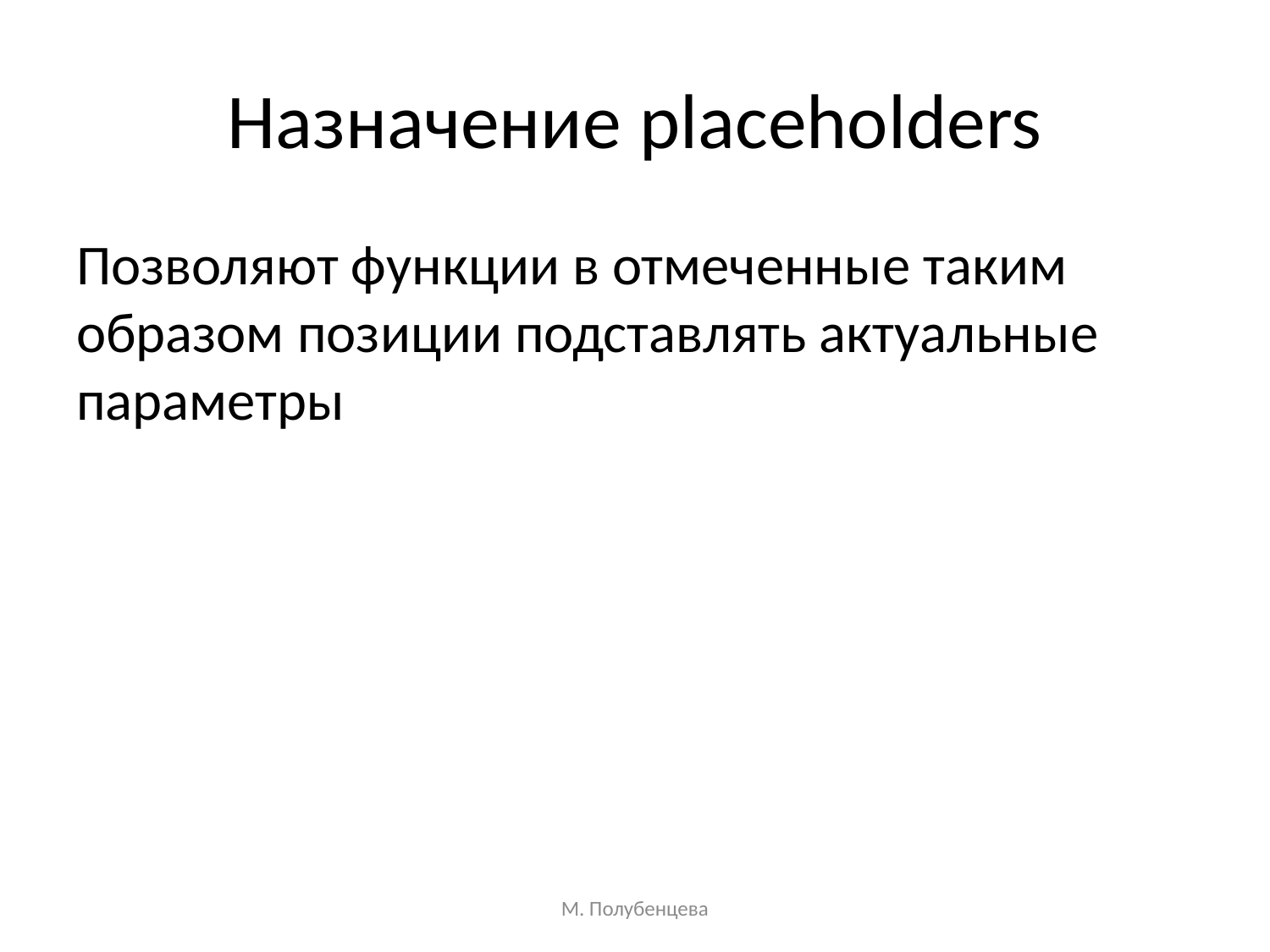

# Назначение placeholders
Позволяют функции в отмеченные таким образом позиции подставлять актуальные параметры
М. Полубенцева